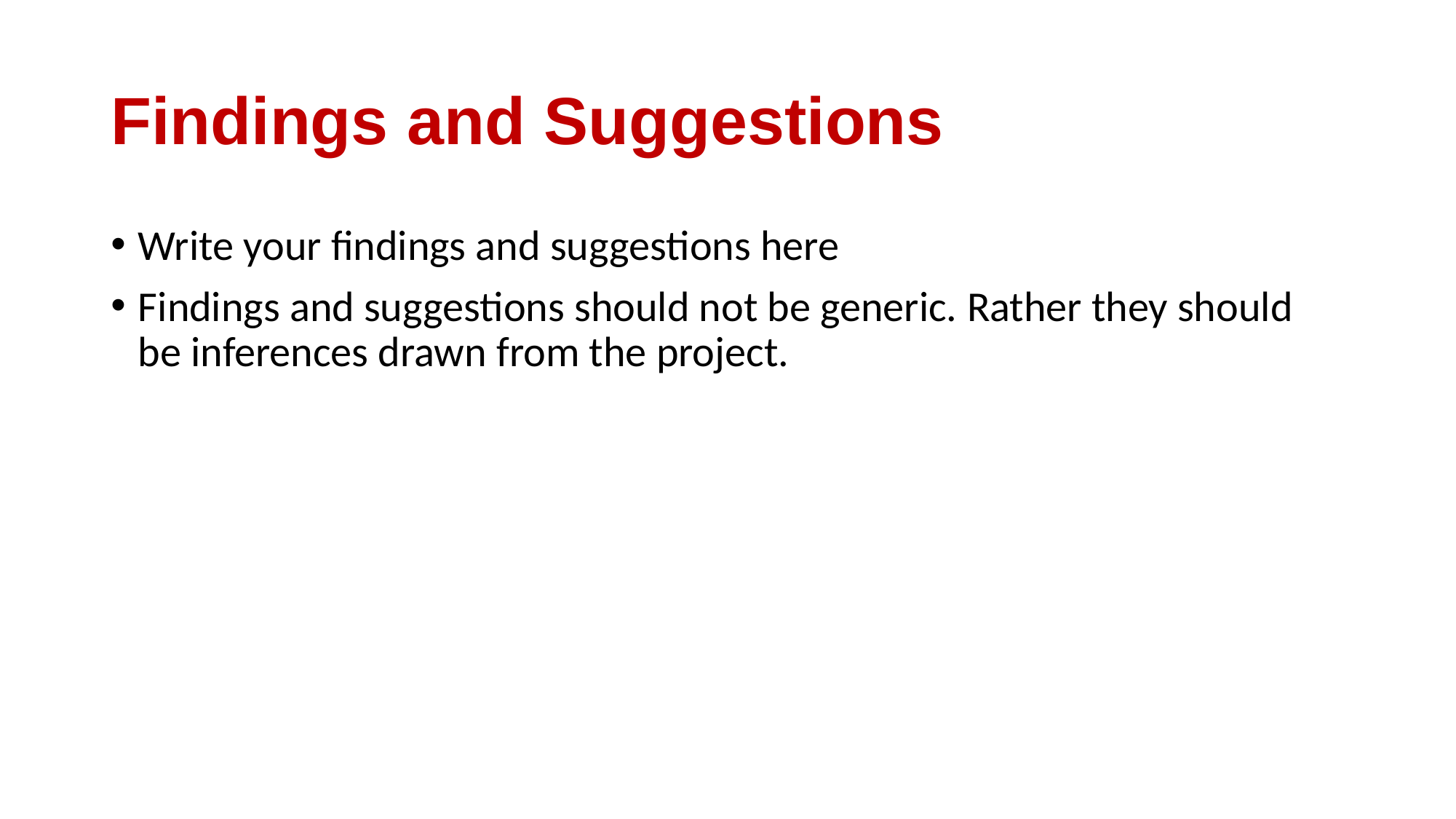

# Findings and Suggestions
Write your findings and suggestions here
Findings and suggestions should not be generic. Rather they should be inferences drawn from the project.